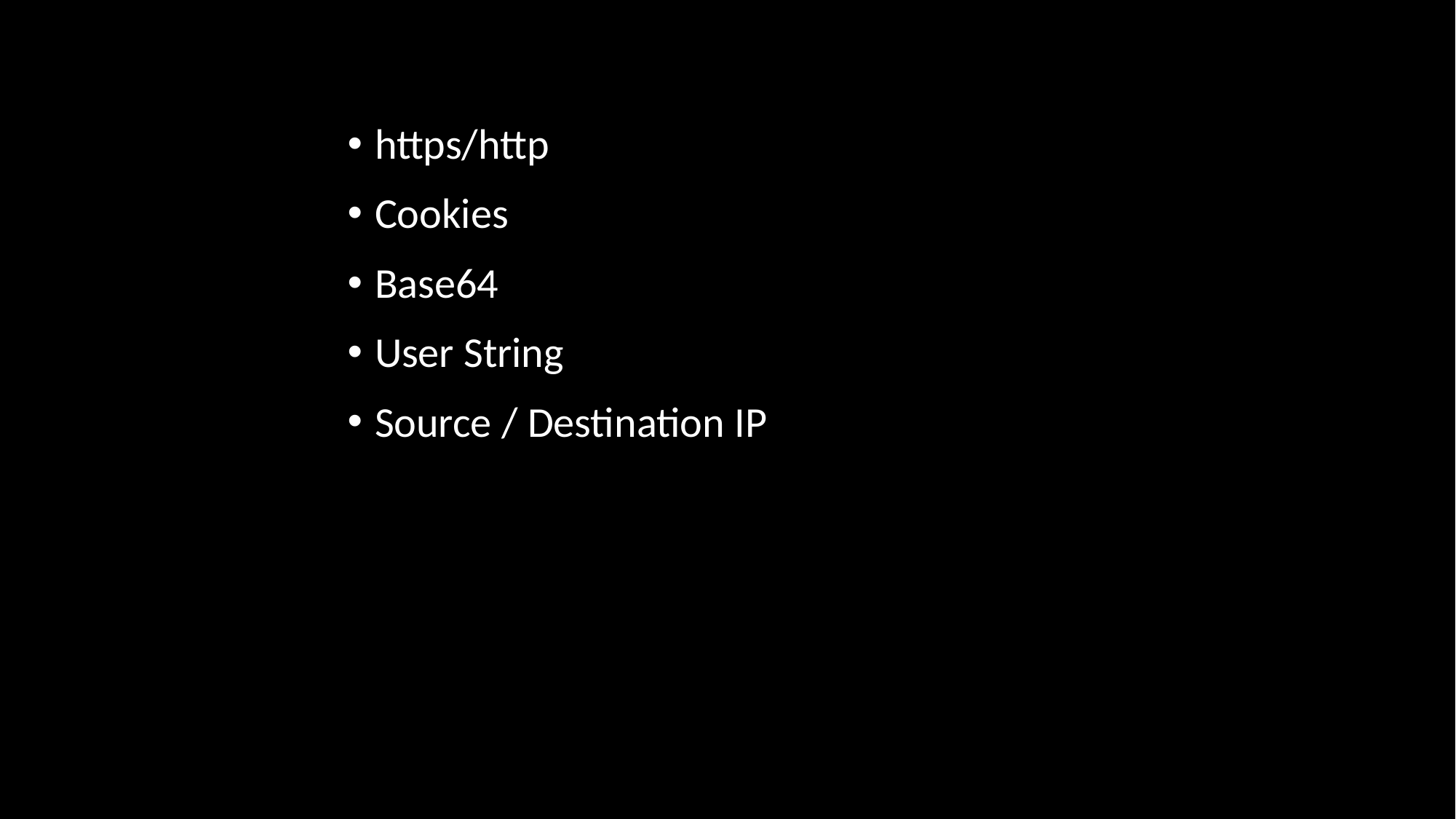

https/http
Cookies
Base64
User String
Source / Destination IP